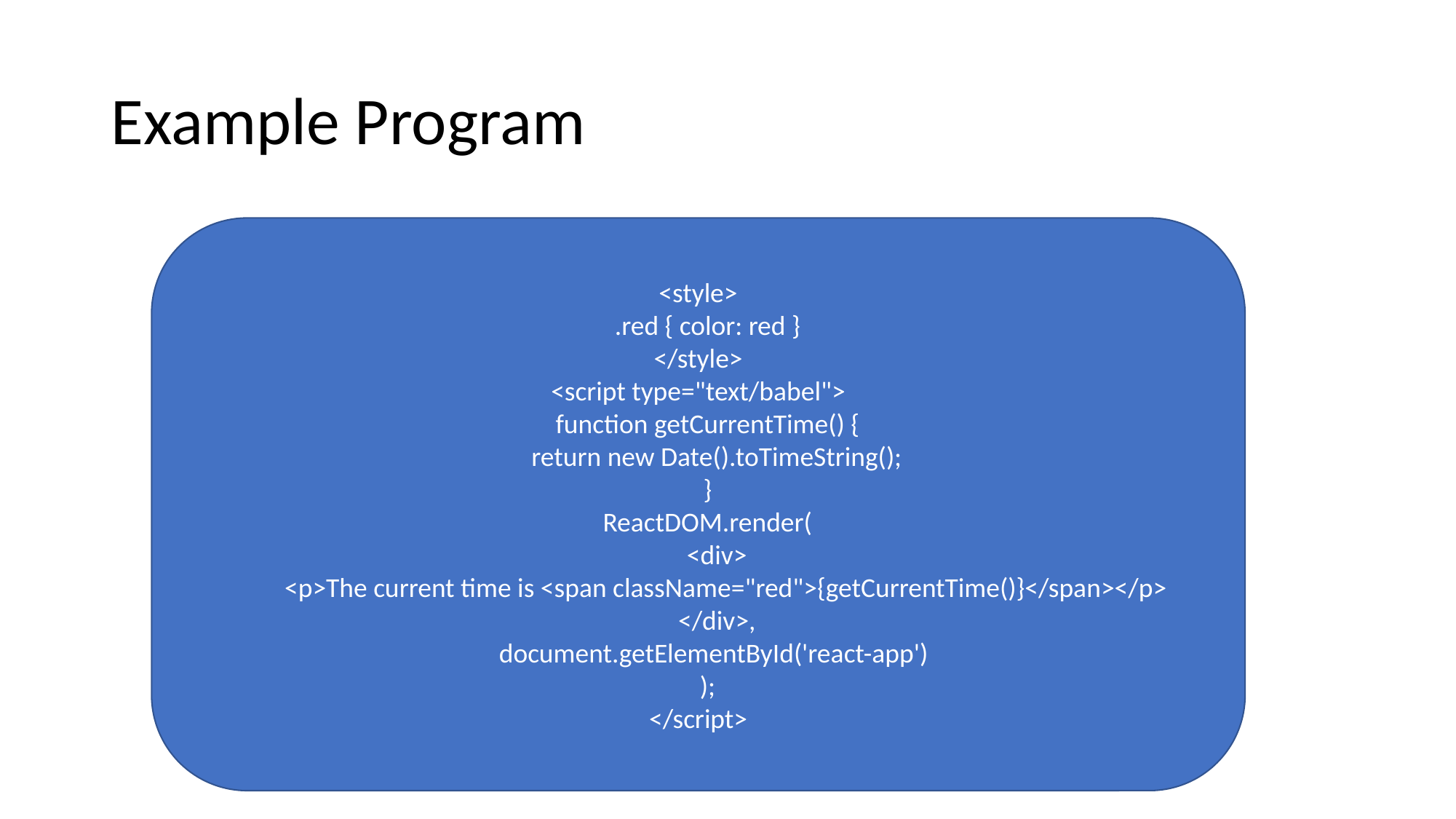

# Example Program

<style>
   .red { color: red }
</style>
<script type="text/babel">
   function getCurrentTime() {
      return new Date().toTimeString();
   }
   ReactDOM.render(
      <div>
         <p>The current time is <span className="red">{getCurrentTime()}</span></p>
      </div>,
      document.getElementById('react-app')
   );
</script>